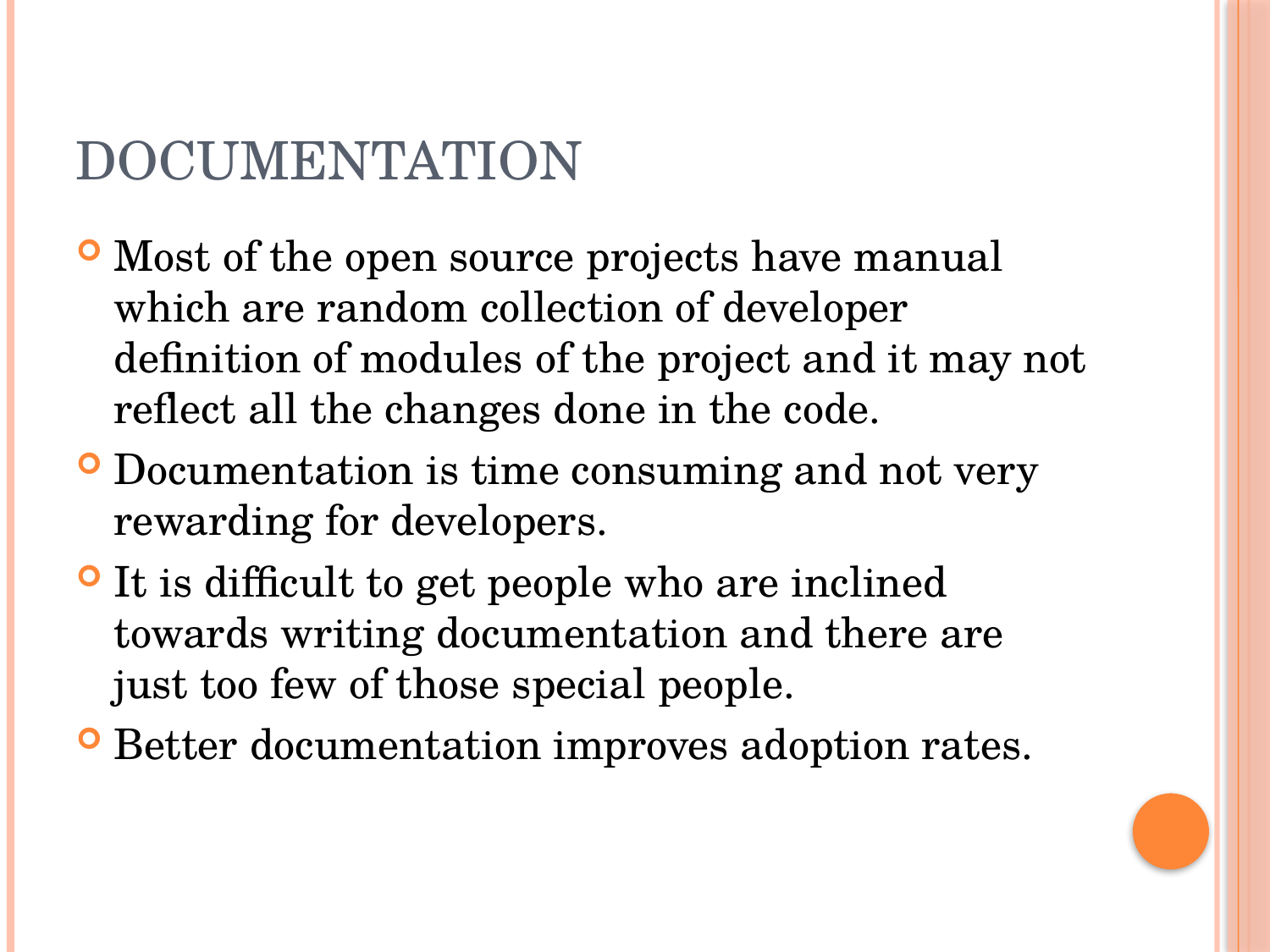

# Documentation
Most of the open source projects have manual which are random collection of developer definition of modules of the project and it may not reflect all the changes done in the code.
Documentation is time consuming and not very rewarding for developers.
It is difficult to get people who are inclined towards writing documentation and there are just too few of those special people.
Better documentation improves adoption rates.